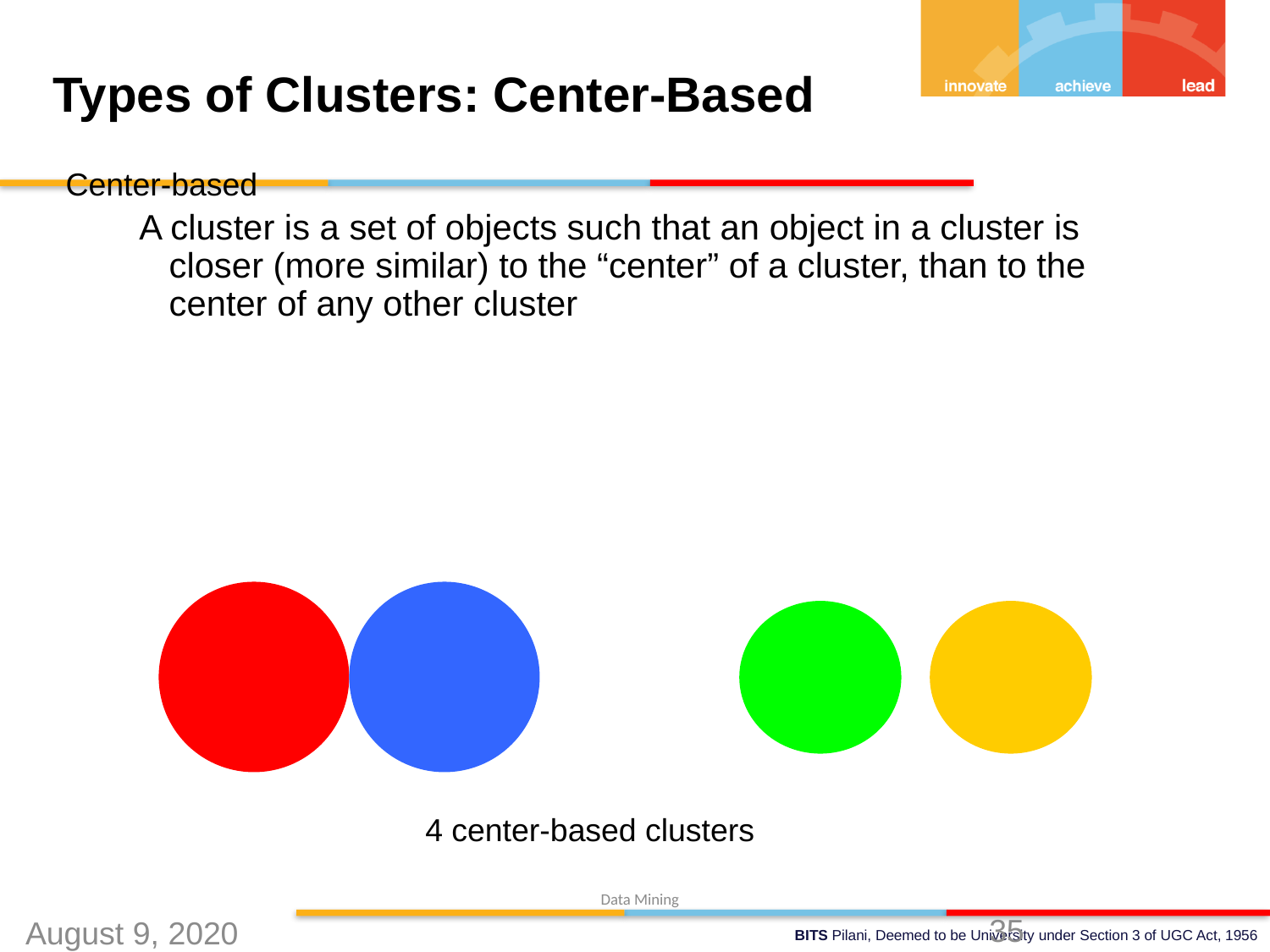

# Types of Clusters: Center-Based
Center-based
 A cluster is a set of objects such that an object in a cluster is closer (more similar) to the “center” of a cluster, than to the center of any other cluster

4 center-based clusters
August 9, 2020
35